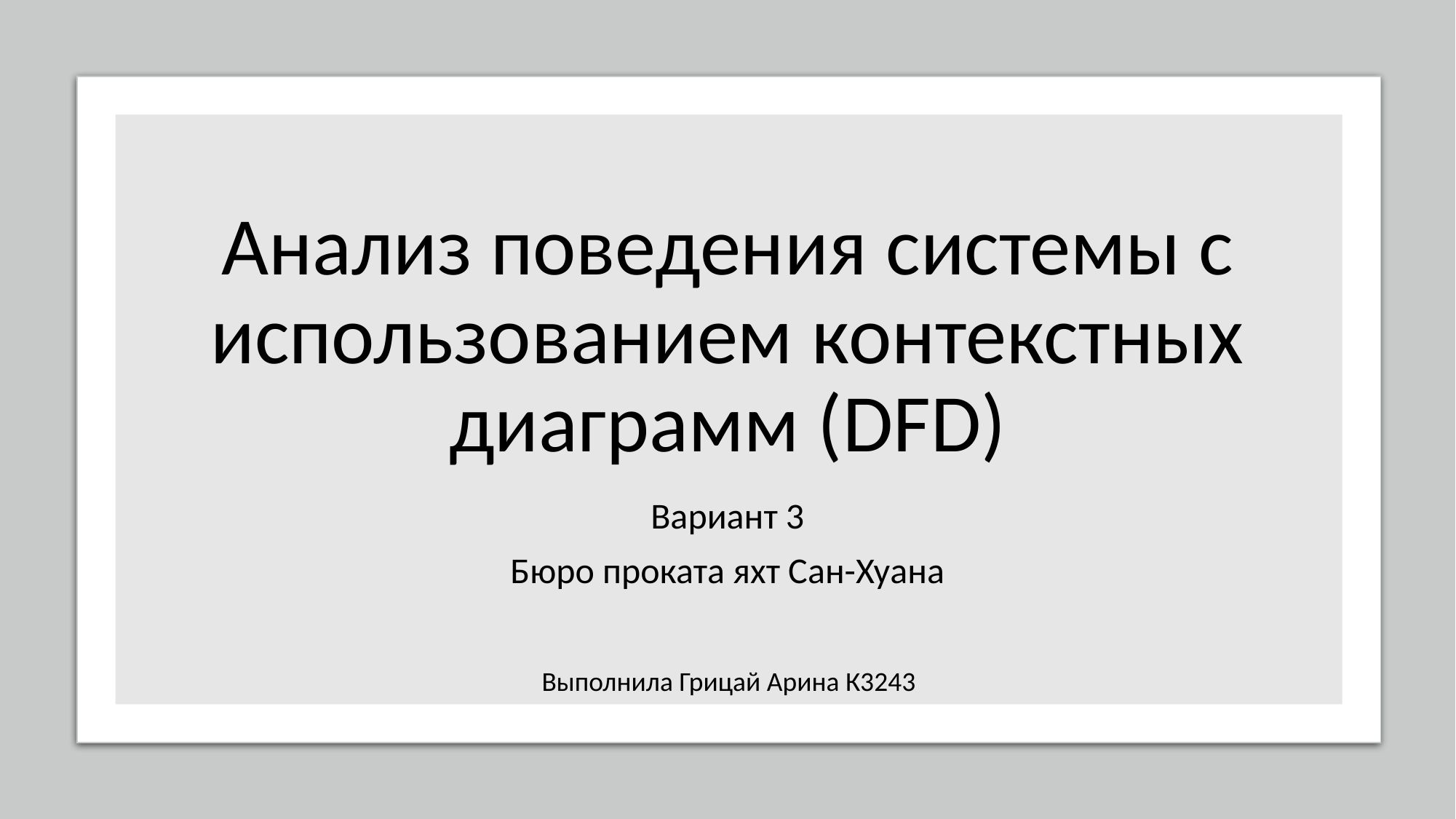

# Анализ поведения системы с использованием контекстных диаграмм (DFD)
Вариант 3
Бюро проката яхт Сан-Хуана
Выполнила Грицай Арина К3243